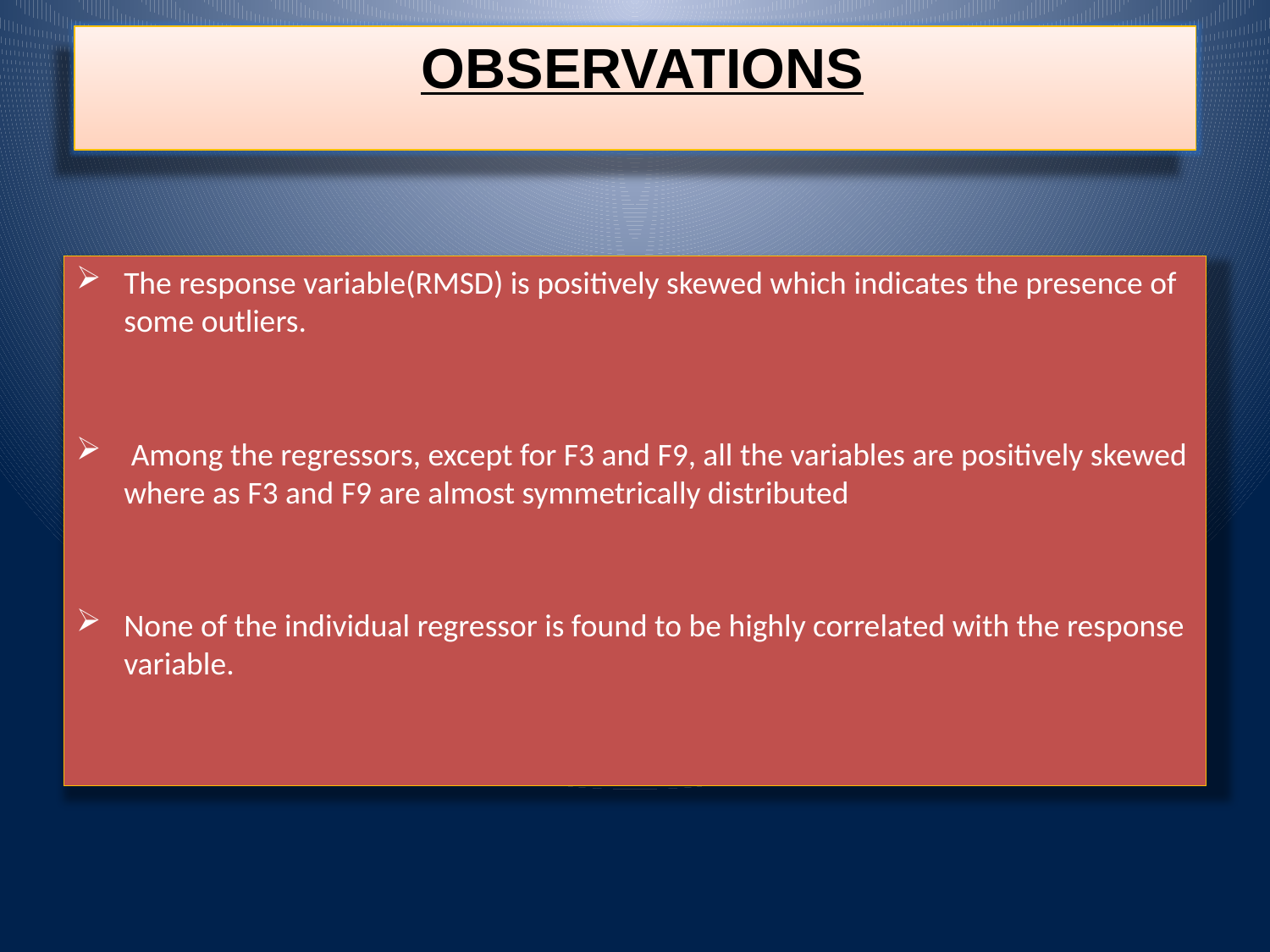

OBSERVATIONS
The response variable(RMSD) is positively skewed which indicates the presence of some outliers.

 Among the regressors, except for F3 and F9, all the variables are positively skewed where as F3 and F9 are almost symmetrically distributed

None of the individual regressor is found to be highly correlated with the response variable.